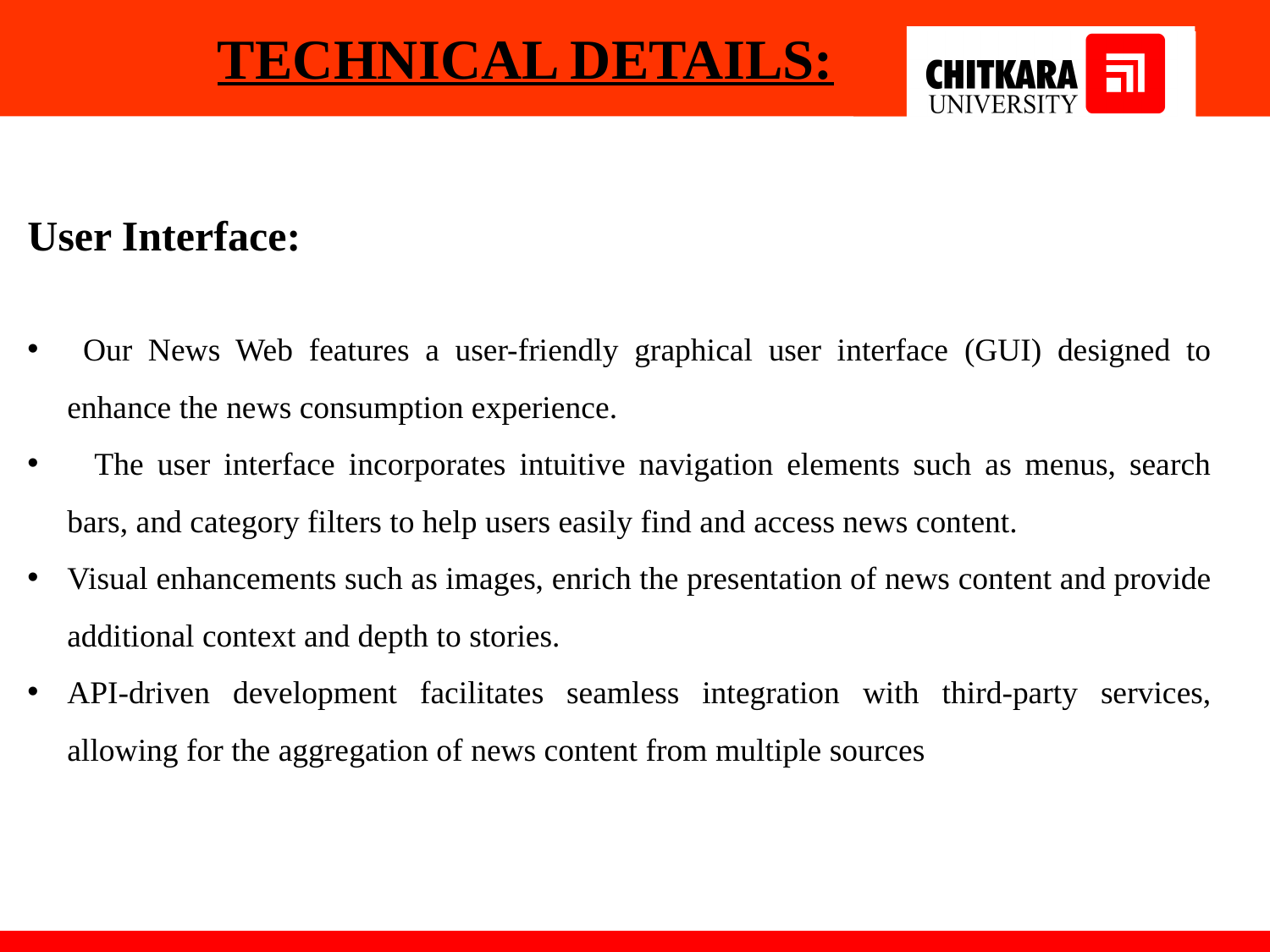

TECHNICAL DETAILS:

User Interface:

 Our News Web features a user-friendly graphical user interface (GUI) designed to enhance the news consumption experience.
  The user interface incorporates intuitive navigation elements such as menus, search bars, and category filters to help users easily find and access news content.
Visual enhancements such as images, enrich the presentation of news content and provide additional context and depth to stories.
API-driven development facilitates seamless integration with third-party services, allowing for the aggregation of news content from multiple sources